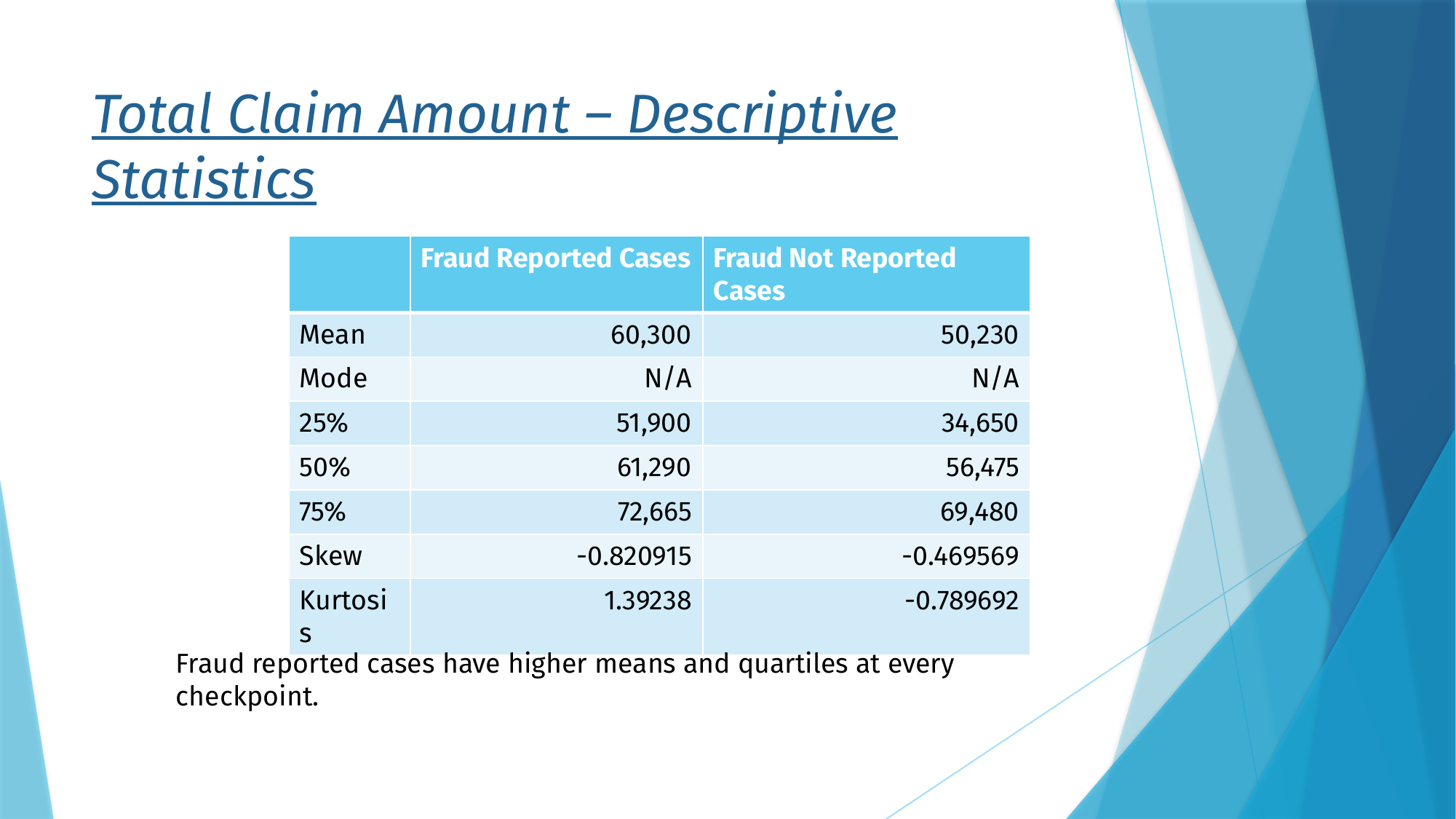

# Total Claim Amount – Descriptive Statistics
|  | Fraud Reported Cases | Fraud Not Reported Cases |
| --- | --- | --- |
| Mean | 60,300 | 50,230 |
| Mode | N/A | N/A |
| 25% | 51,900 | 34,650 |
| 50% | 61,290 | 56,475 |
| 75% | 72,665 | 69,480 |
| Skew | -0.820915 | -0.469569 |
| Kurtosis | 1.39238 | -0.789692 |
Fraud reported cases have higher means and quartiles at every checkpoint.